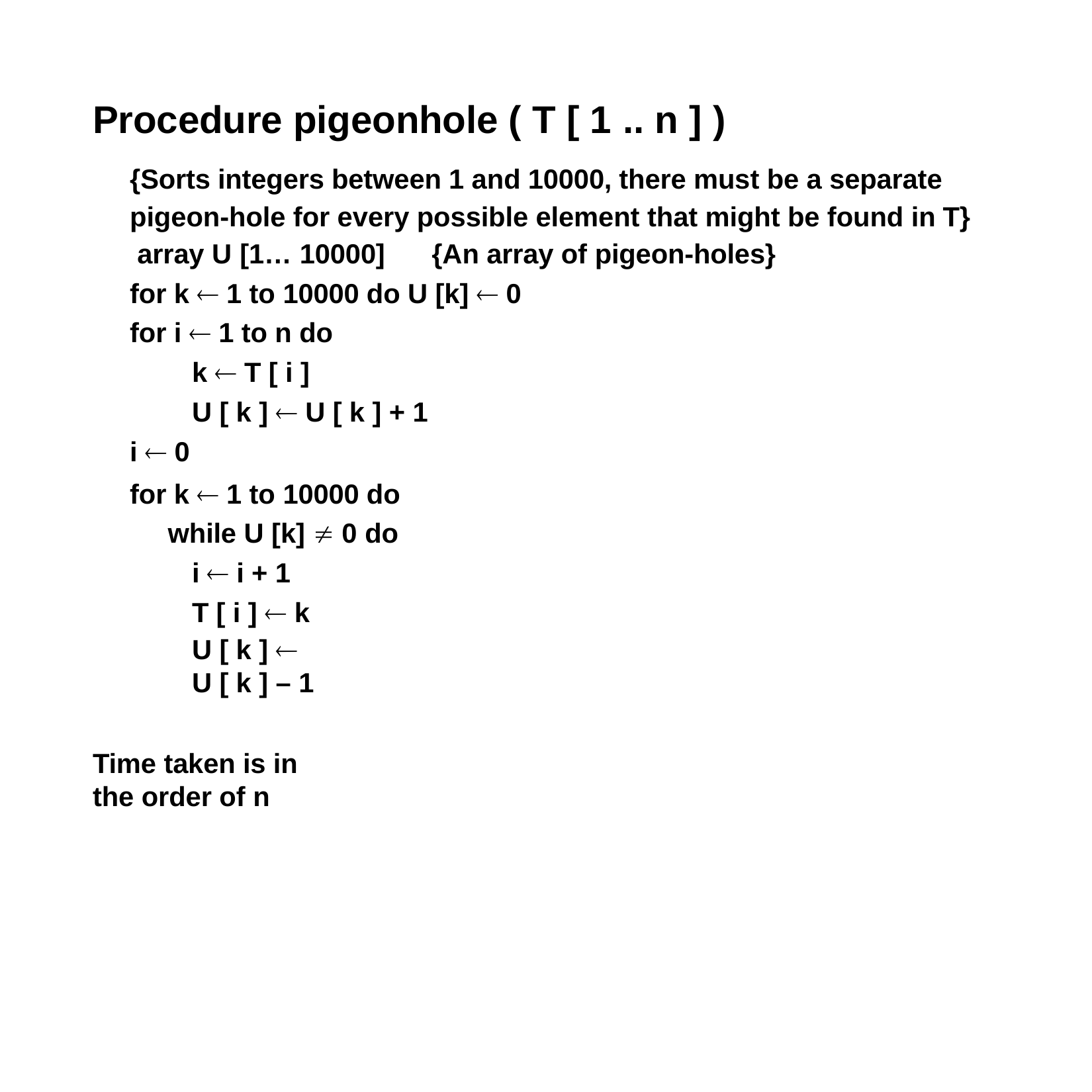

# Procedure pigeonhole ( T [ 1 .. n ] )
{Sorts integers between 1 and 10000, there must be a separate  pigeon-hole for every possible element that might be found in T}  array U [1… 10000]	{An array of pigeon-holes}
for k ← 1 to 10000 do U [k] ← 0  for i ← 1 to n do
k ← T [ i ]
U [ k ] ← U [ k ] + 1
i ← 0
for k ← 1 to 10000 do  while U [k] ≠ 0 do
i ← i + 1  T [ i ] ← k
U [ k ] ← U [ k ] – 1

Time taken is in the order of n